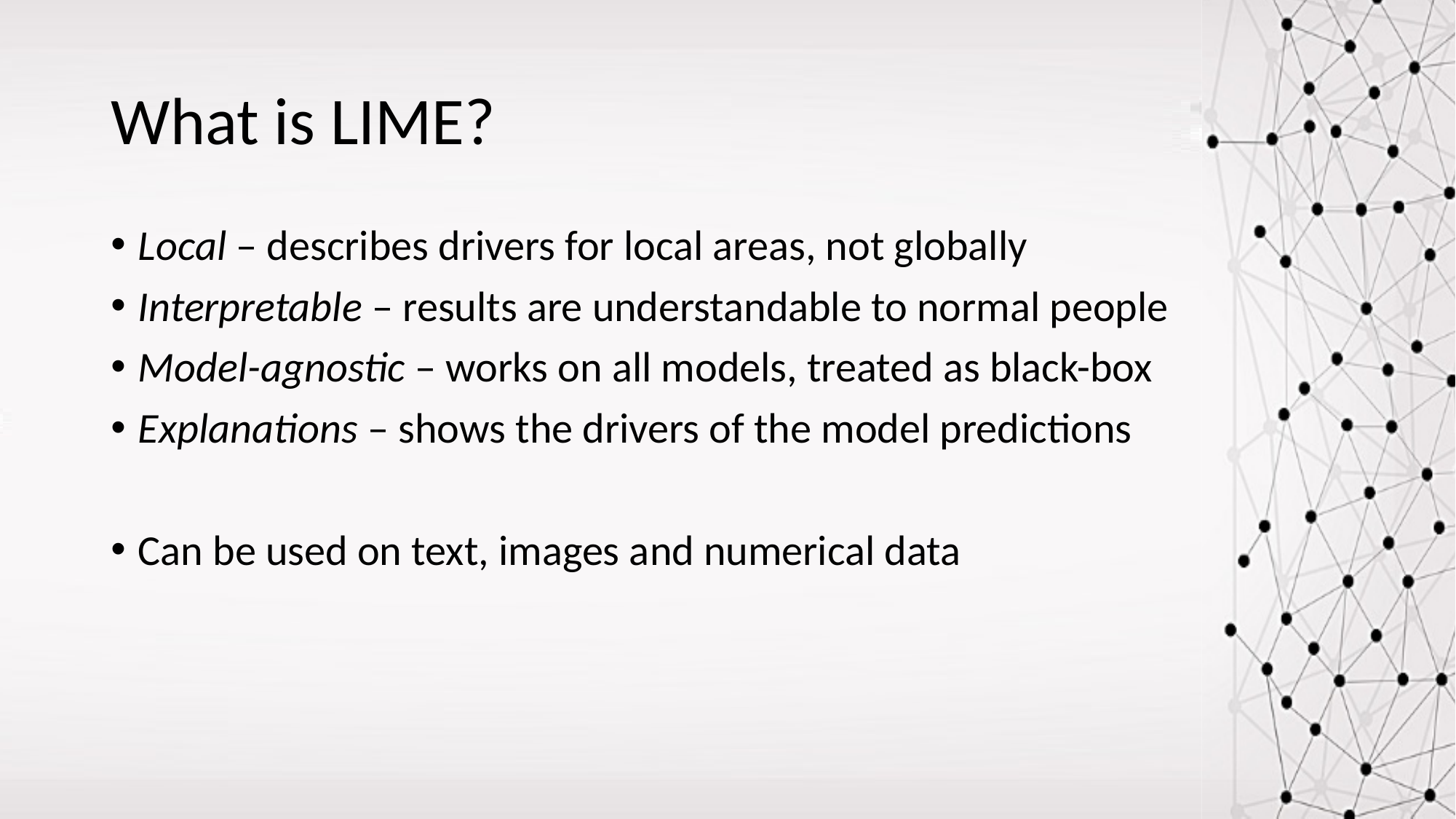

# What is LIME?
Local – describes drivers for local areas, not globally
Interpretable – results are understandable to normal people
Model-agnostic – works on all models, treated as black-box
Explanations – shows the drivers of the model predictions

Can be used on text, images and numerical data